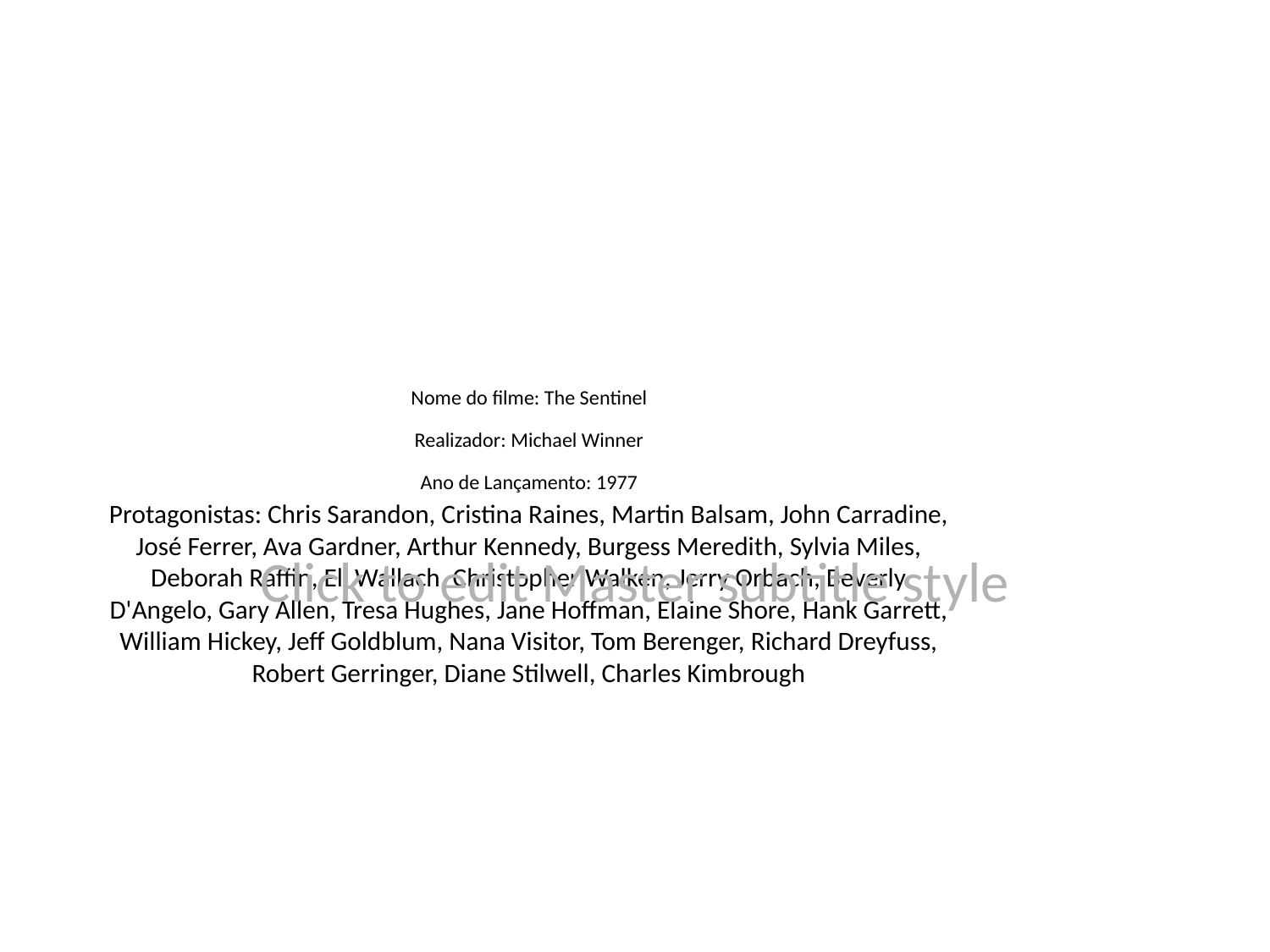

# Nome do filme: The Sentinel
Realizador: Michael Winner
Ano de Lançamento: 1977
Protagonistas: Chris Sarandon, Cristina Raines, Martin Balsam, John Carradine, José Ferrer, Ava Gardner, Arthur Kennedy, Burgess Meredith, Sylvia Miles, Deborah Raffin, Eli Wallach, Christopher Walken, Jerry Orbach, Beverly D'Angelo, Gary Allen, Tresa Hughes, Jane Hoffman, Elaine Shore, Hank Garrett, William Hickey, Jeff Goldblum, Nana Visitor, Tom Berenger, Richard Dreyfuss, Robert Gerringer, Diane Stilwell, Charles Kimbrough
Click to edit Master subtitle style